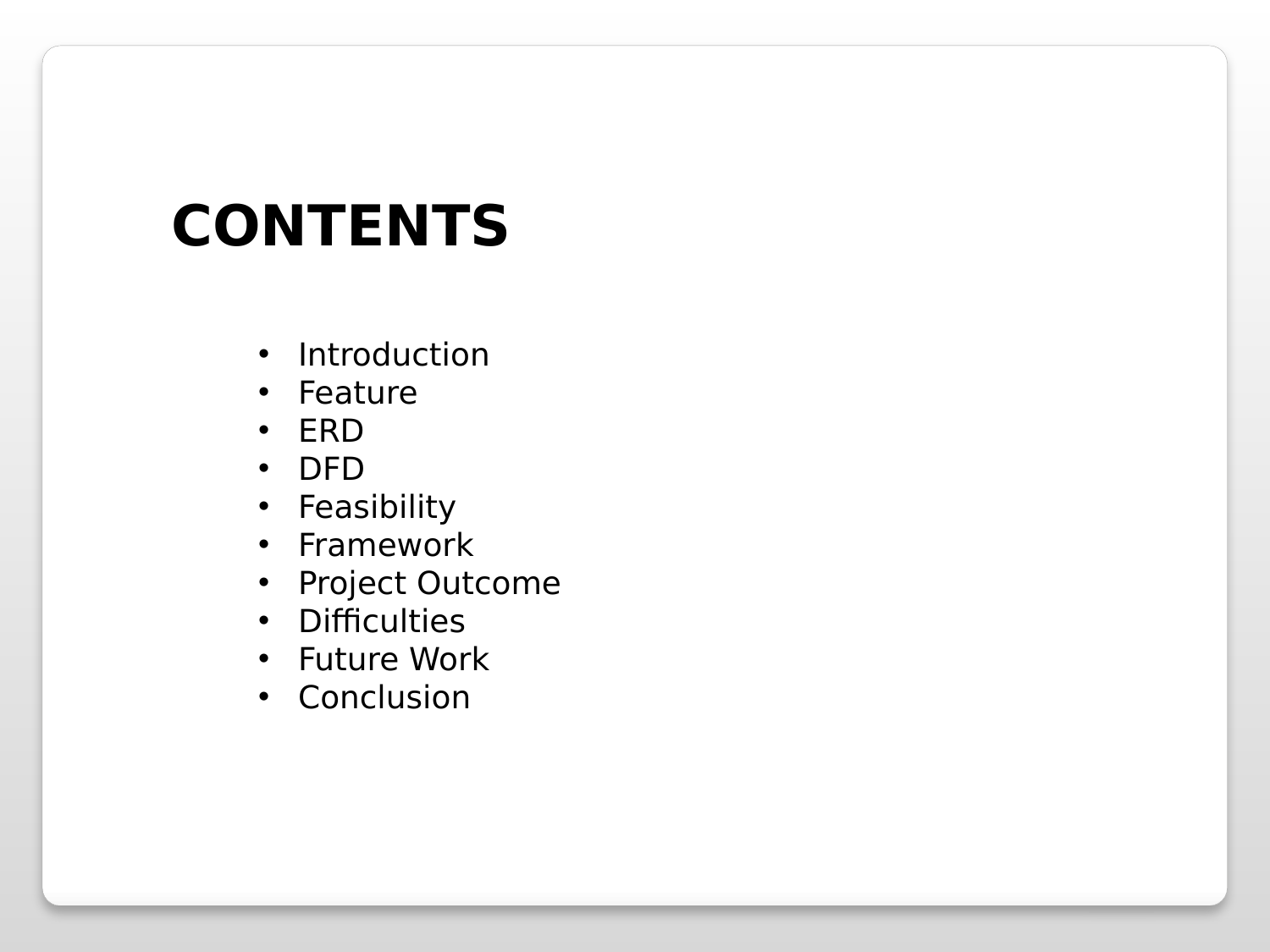

CONTENTS
Introduction
Feature
ERD
DFD
Feasibility
Framework
Project Outcome
Difficulties
Future Work
Conclusion